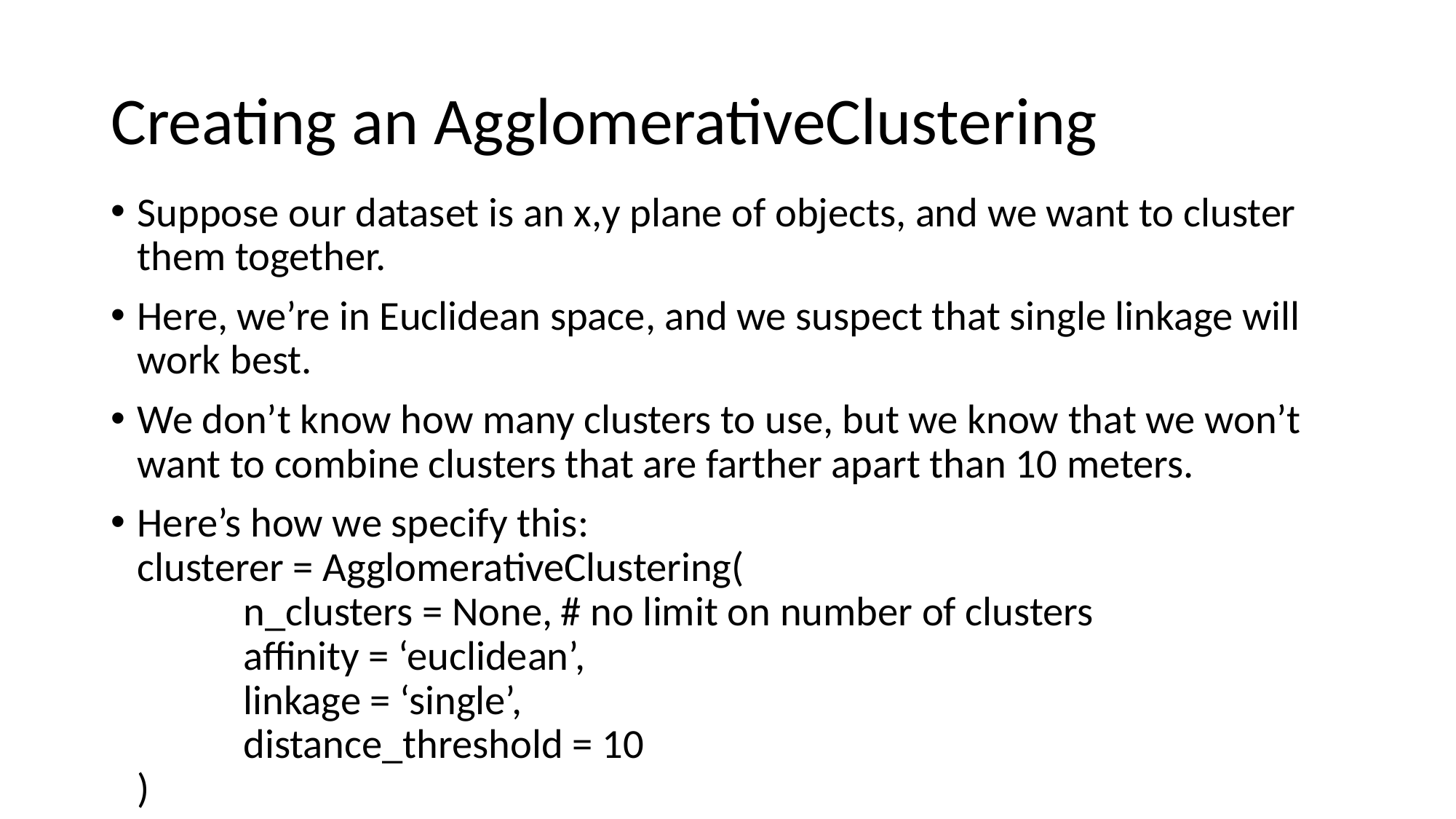

# Creating an AgglomerativeClustering
Suppose our dataset is an x,y plane of objects, and we want to cluster them together.
Here, we’re in Euclidean space, and we suspect that single linkage will work best.
We don’t know how many clusters to use, but we know that we won’t want to combine clusters that are farther apart than 10 meters.
Here’s how we specify this:
clusterer = AgglomerativeClustering(
	n_clusters = None,	# no limit on number of clusters
	affinity = ‘euclidean’,
	linkage = ‘single’,
	distance_threshold = 10
)